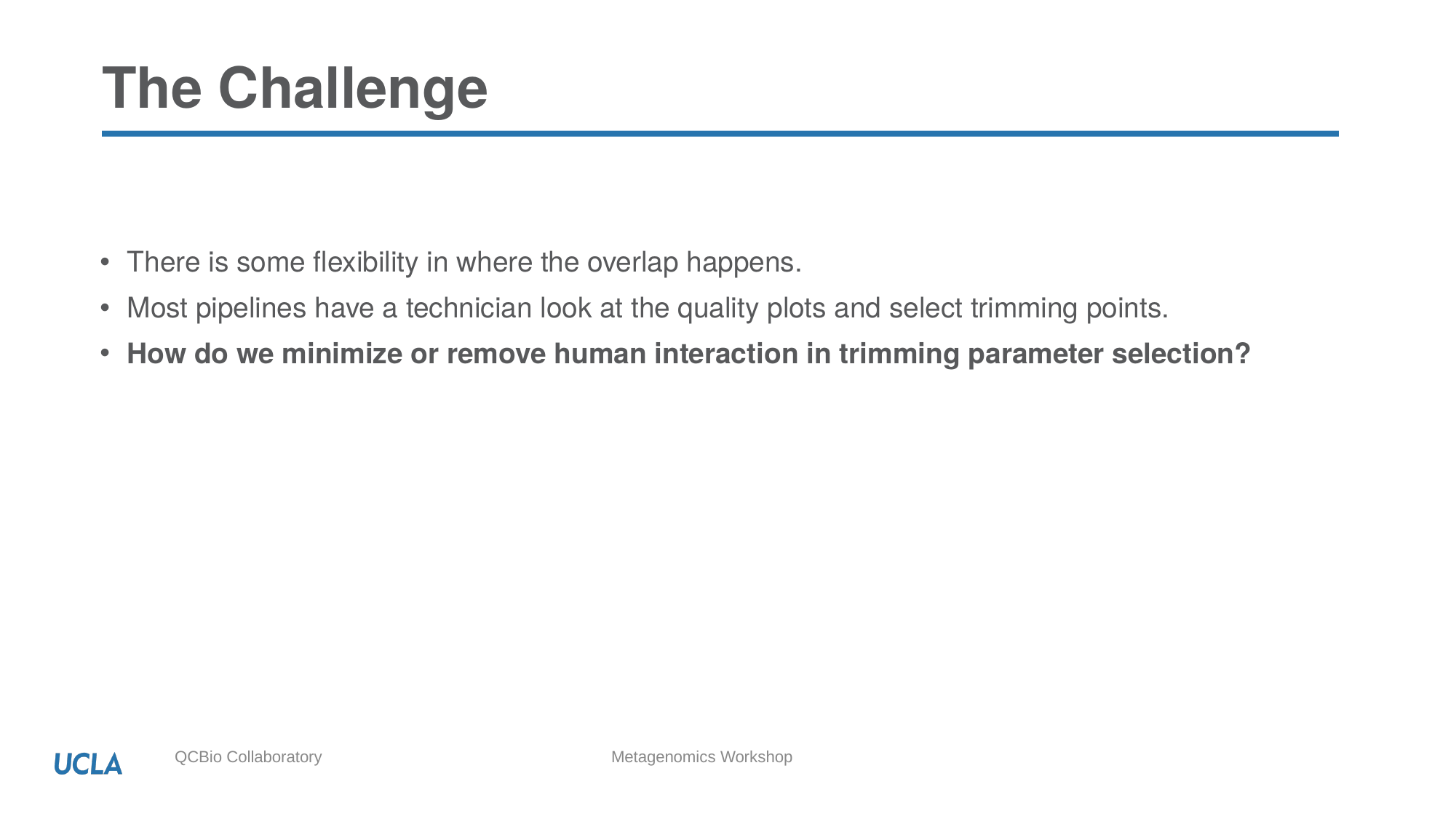

# The Challenge
There is some flexibility in where the overlap happens.
Most pipelines have a technician look at the quality plots and select trimming points.
How do we minimize or remove human interaction in trimming parameter selection?